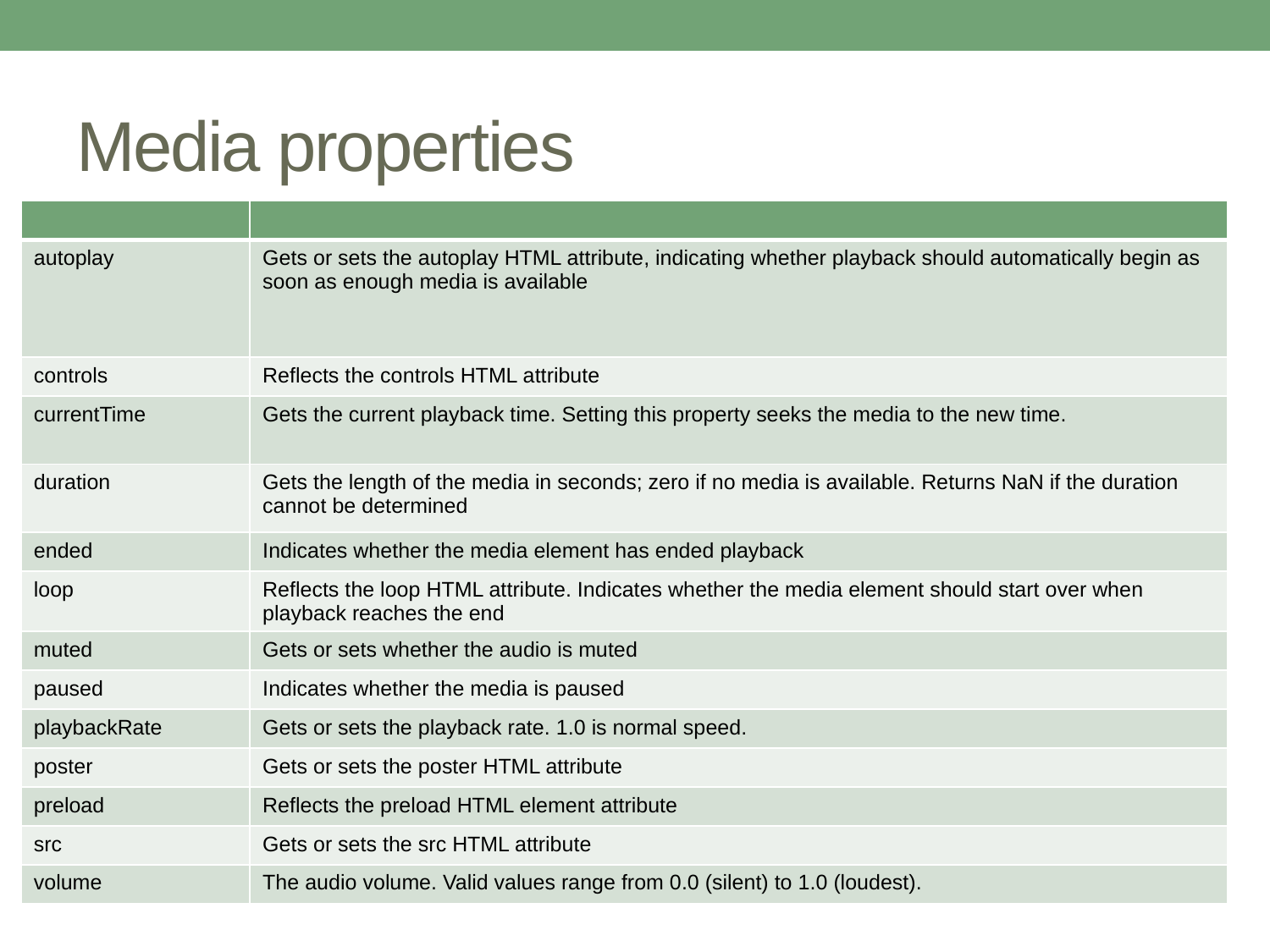

# Media properties
|  |  |
| --- | --- |
| autoplay | Gets or sets the autoplay HTML attribute, indicating whether playback should automatically begin as soon as enough media is available |
| controls | Reflects the controls HTML attribute |
| currentTime | Gets the current playback time. Setting this property seeks the media to the new time. |
| duration | Gets the length of the media in seconds; zero if no media is available. Returns NaN if the duration cannot be determined |
| ended | Indicates whether the media element has ended playback |
| loop | Reflects the loop HTML attribute. Indicates whether the media element should start over when playback reaches the end |
| muted | Gets or sets whether the audio is muted |
| paused | Indicates whether the media is paused |
| playbackRate | Gets or sets the playback rate. 1.0 is normal speed. |
| poster | Gets or sets the poster HTML attribute |
| preload | Reflects the preload HTML element attribute |
| src | Gets or sets the src HTML attribute |
| volume | The audio volume. Valid values range from 0.0 (silent) to 1.0 (loudest). |